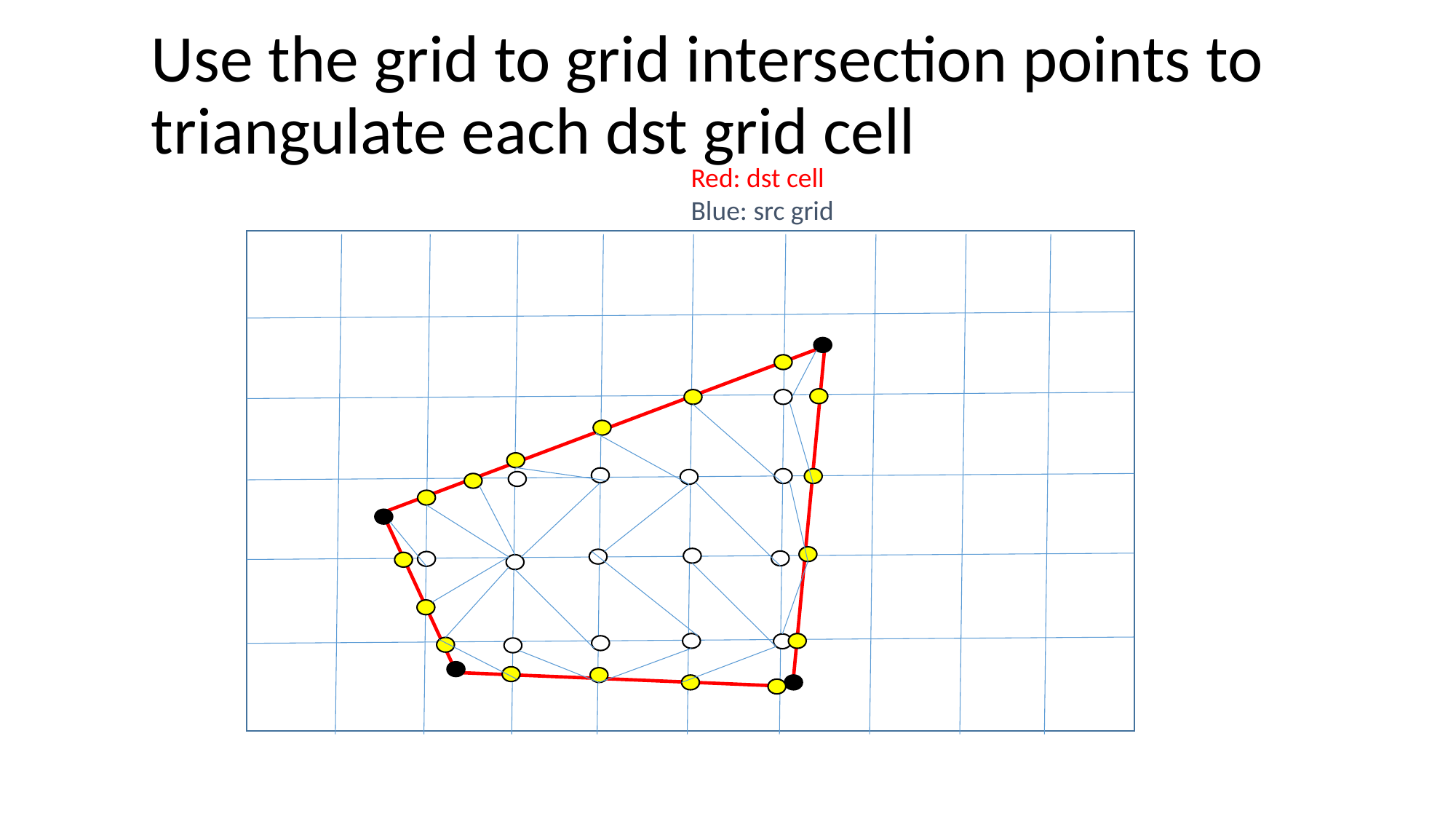

# Use the grid to grid intersection points to triangulate each dst grid cell
Red: dst cell
Blue: src grid